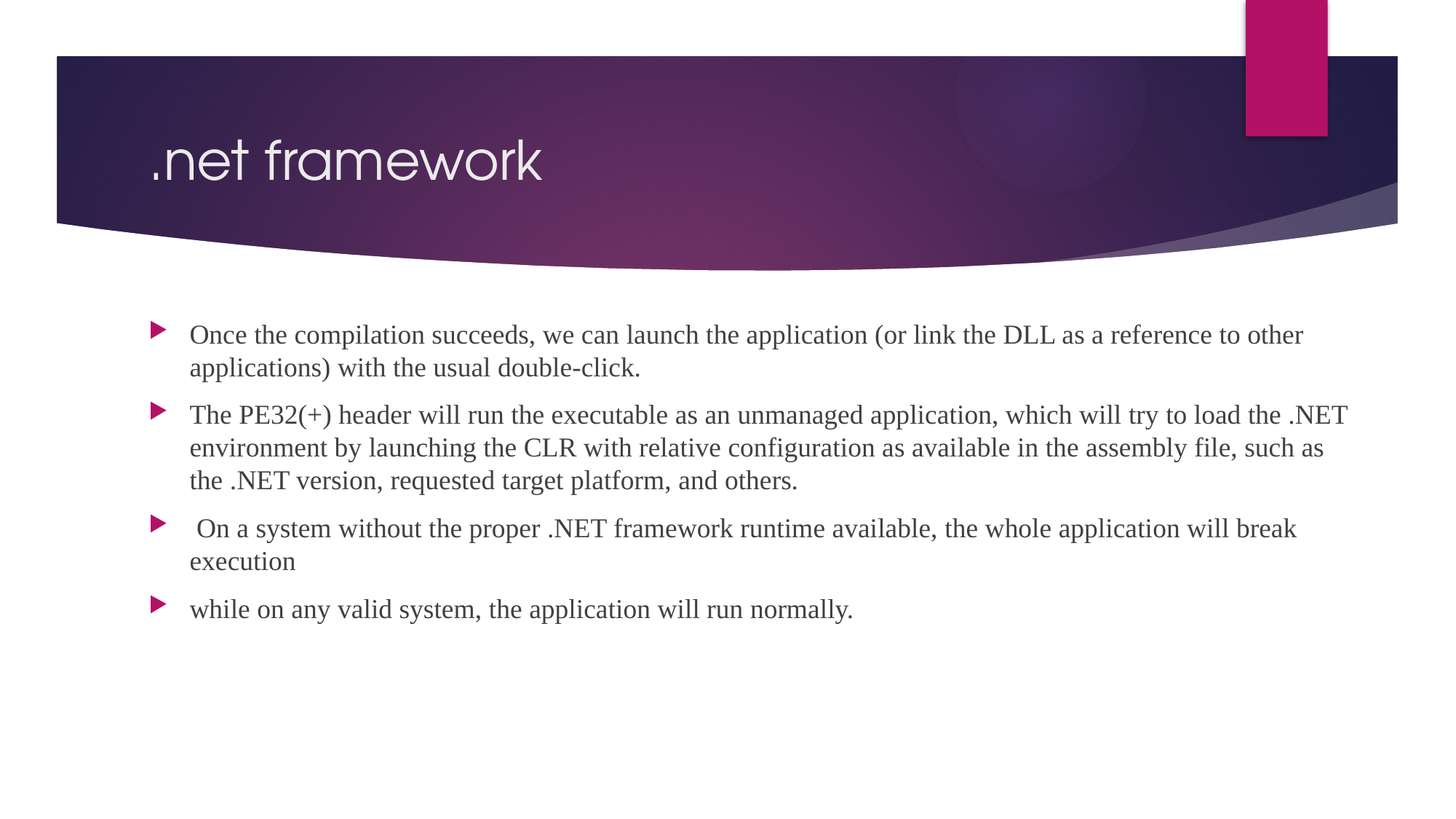

# .net framework
Once the compilation succeeds, we can launch the application (or link the DLL as a reference to other applications) with the usual double-click.
The PE32(+) header will run the executable as an unmanaged application, which will try to load the .NET environment by launching the CLR with relative configuration as available in the assembly file, such as the .NET version, requested target platform, and others.
 On a system without the proper .NET framework runtime available, the whole application will break execution
while on any valid system, the application will run normally.